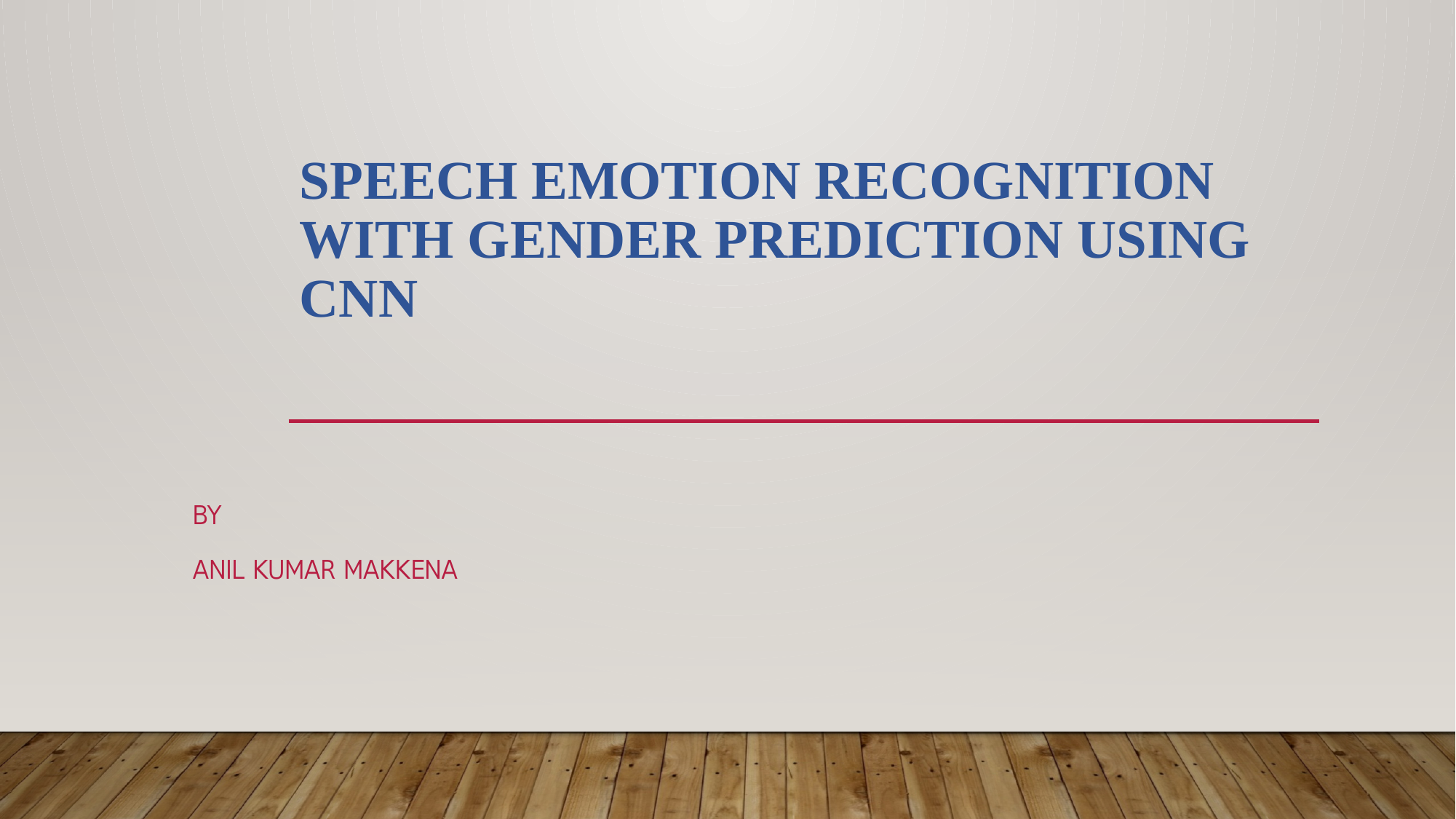

# Speech Emotion Recognition with gender prediction using CNN
By
ANIL KUMAR MAKKENA